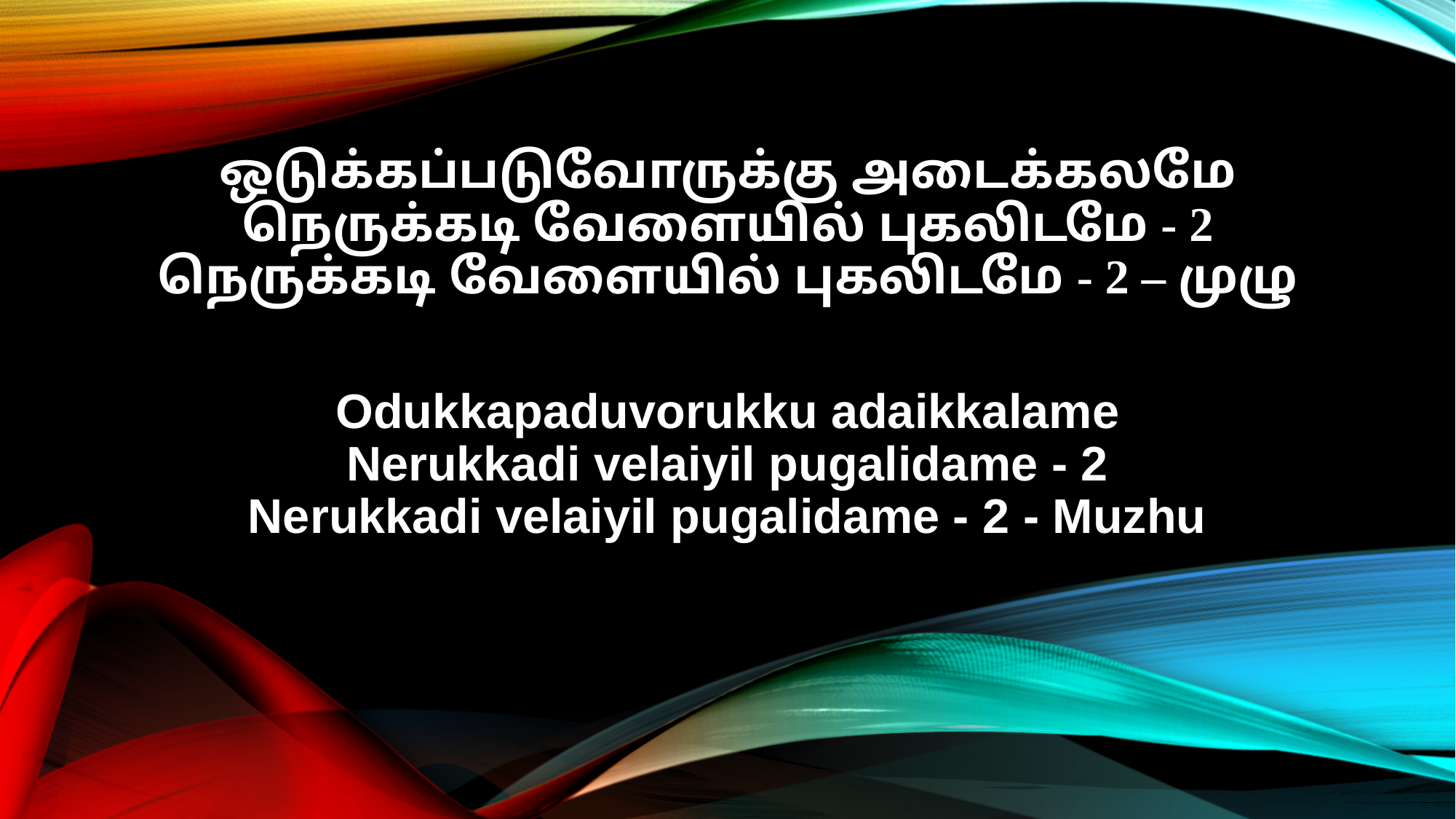

ஒடுக்கப்படுவோருக்கு அடைக்கலமே
நெருக்கடி வேளையில் புகலிடமே - 2
நெருக்கடி வேளையில் புகலிடமே - 2 – முழு

Odukkapaduvorukku adaikkalame
Nerukkadi velaiyil pugalidame - 2
Nerukkadi velaiyil pugalidame - 2 - Muzhu